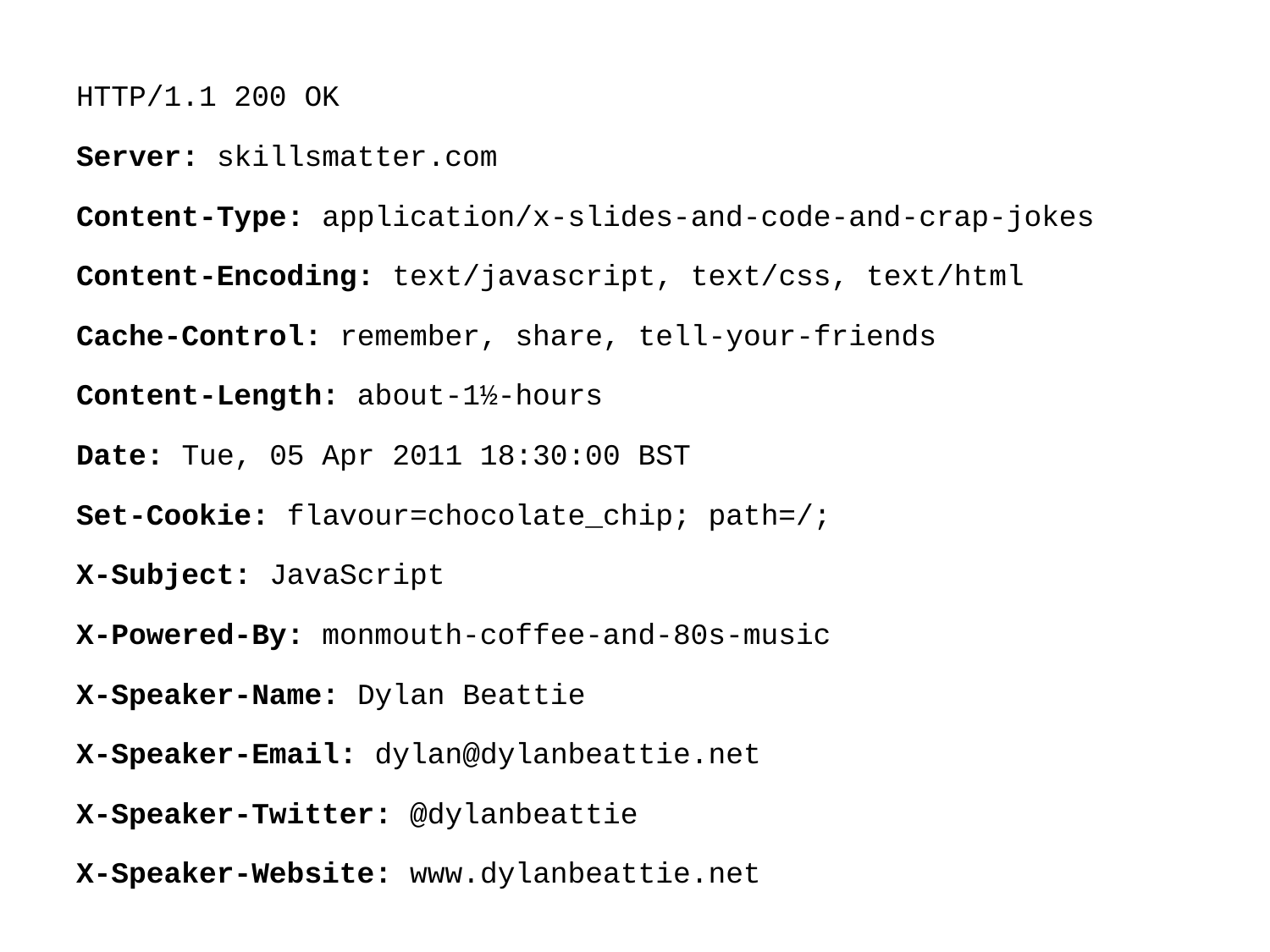

HTTP/1.1 200 OK
Server: skillsmatter.com
Content-Type: application/x-slides-and-code-and-crap-jokes
Content-Encoding: text/javascript, text/css, text/html
Cache-Control: remember, share, tell-your-friends
Content-Length: about-1½-hours
Date: Tue, 05 Apr 2011 18:30:00 BST
Set-Cookie: flavour=chocolate_chip; path=/;
X-Subject: JavaScript
X-Powered-By: monmouth-coffee-and-80s-music
X-Speaker-Name: Dylan Beattie
X-Speaker-Email: dylan@dylanbeattie.net
X-Speaker-Twitter: @dylanbeattie
X-Speaker-Website: www.dylanbeattie.net